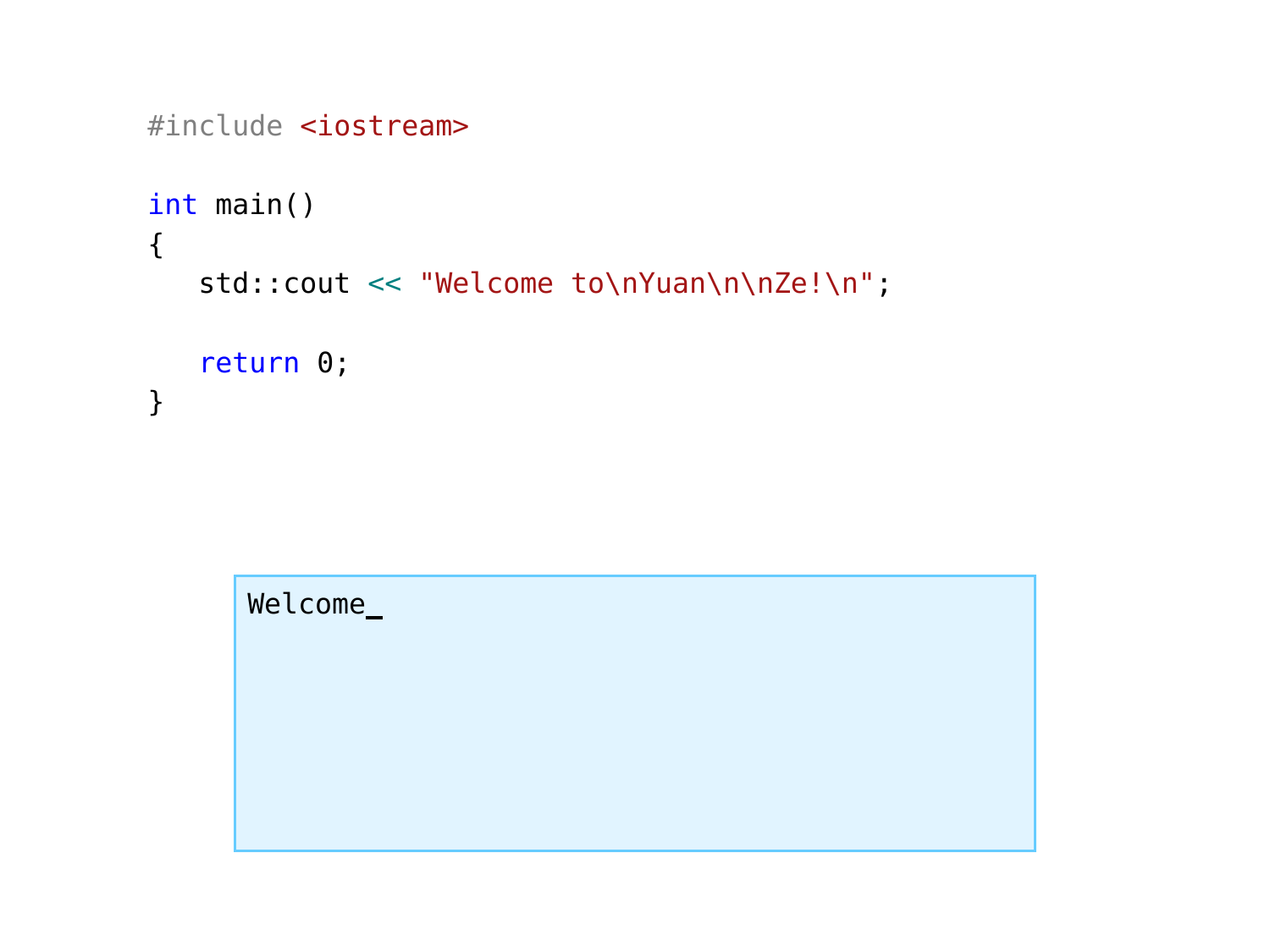

#include <iostream>

int main()
{
   std::cout << "Welcome to\nYuan\n\nZe!\n";

   return 0;
}
Welcomen